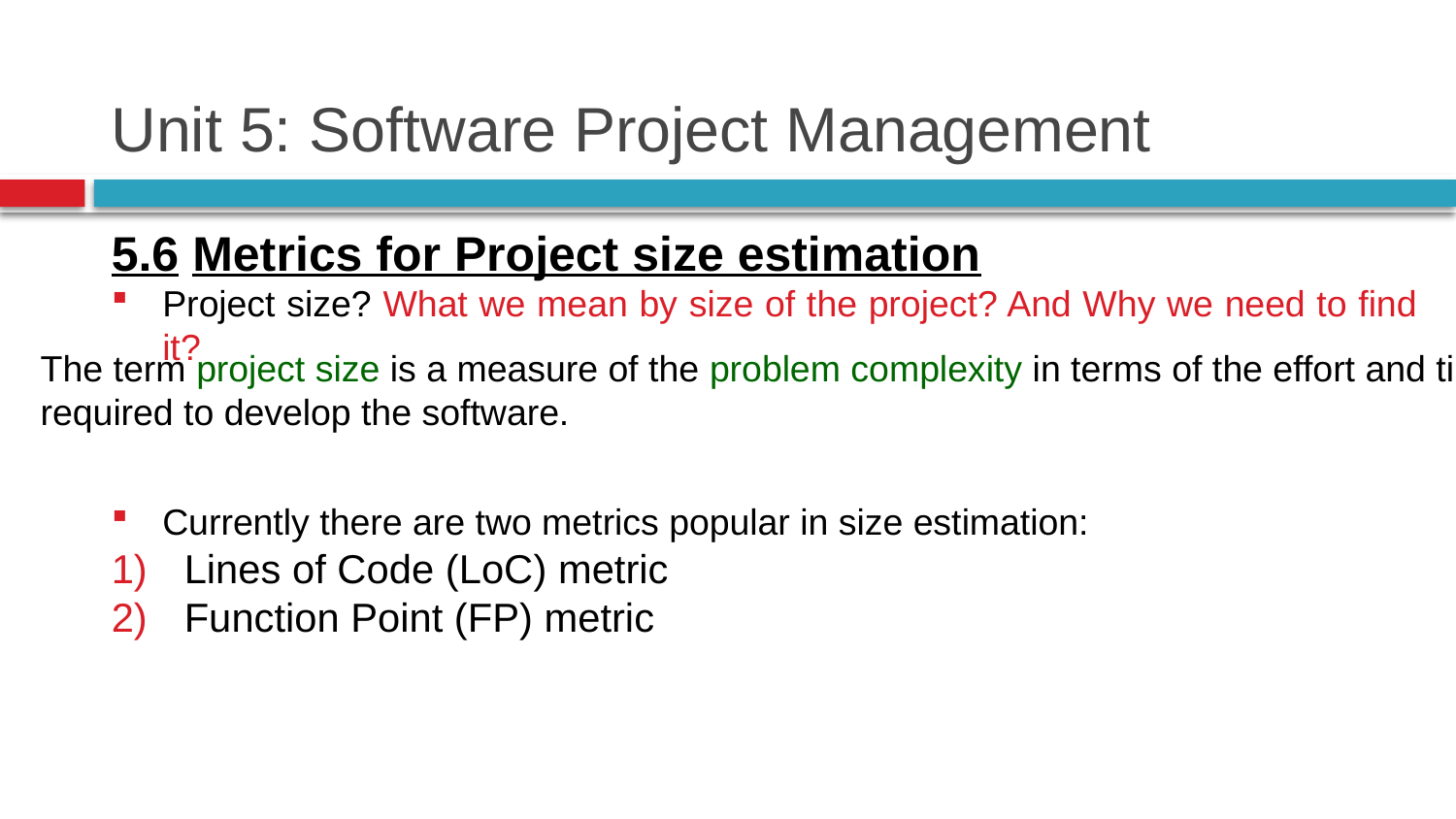

# Unit 5: Software Project Management
5.6 Metrics for Project size estimation
Project size? What we mean by size of the project? And Why we need to find it?

Currently there are two metrics popular in size estimation:
Lines of Code (LoC) metric
Function Point (FP) metric

The term project size is a measure of the problem complexity in terms of the effort and time
required to develop the software.